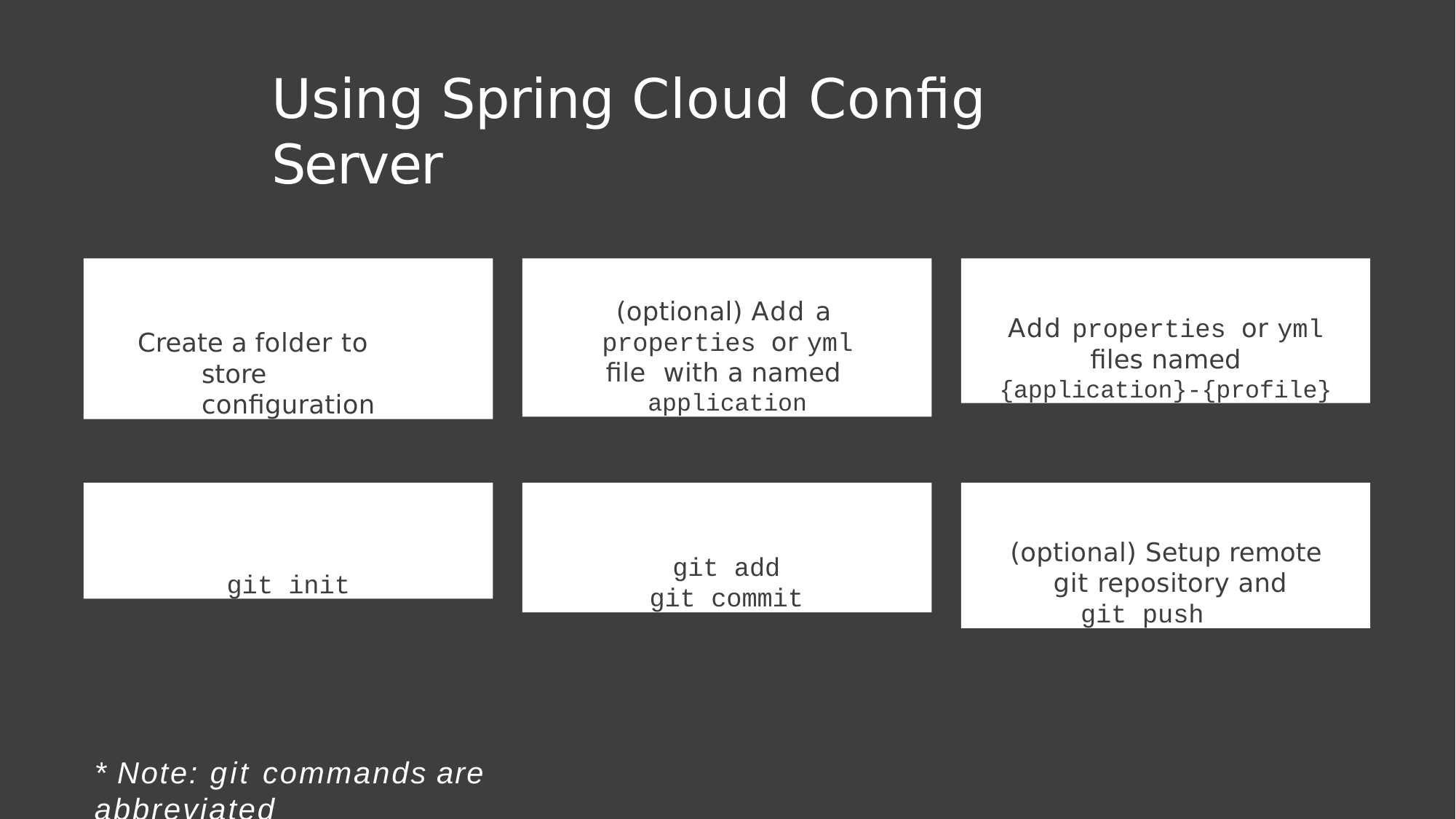

# Using Spring Cloud Config Server

Create a folder to store  configuration

(optional) Add a  properties or yml file  with a named  application

Add properties or yml
files named
{application}-{profile}

git init

git add  git commit

(optional) Setup remote  git repository and
git push
* Note: git commands are abbreviated